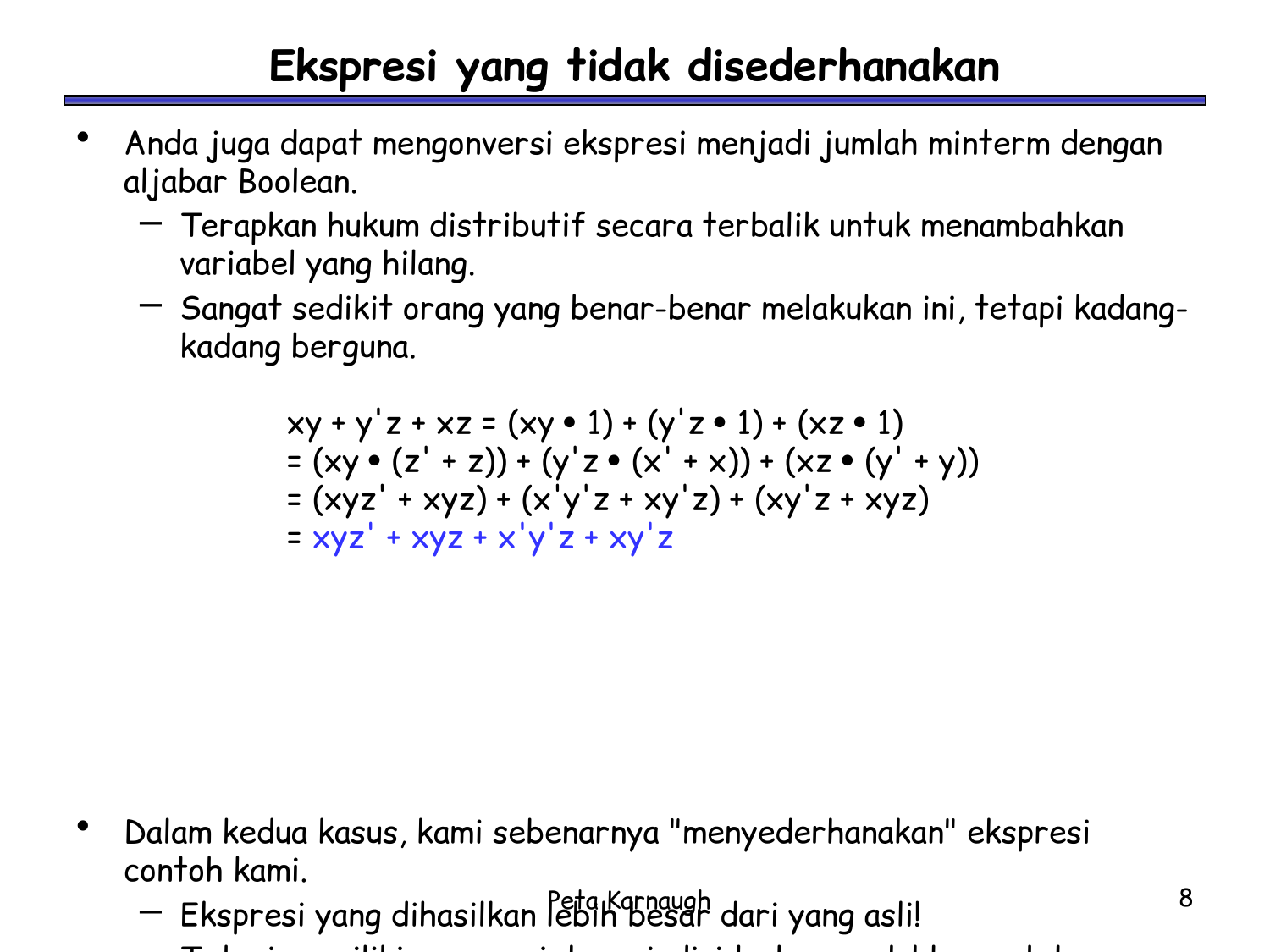

# Ekspresi yang tidak disederhanakan
Anda juga dapat mengonversi ekspresi menjadi jumlah minterm dengan aljabar Boolean.
Terapkan hukum distributif secara terbalik untuk menambahkan variabel yang hilang.
Sangat sedikit orang yang benar-benar melakukan ini, tetapi kadang-kadang berguna.

Dalam kedua kasus, kami sebenarnya "menyederhanakan" ekspresi contoh kami.
Ekspresi yang dihasilkan lebih besar dari yang asli!
Tetapi memiliki semua minterm individual memudahkan untuk menggabungkannya dengan K-map.
xy + y'z + xz = (xy • 1) + (y'z • 1) + (xz • 1)
= (xy • (z' + z)) + (y'z • (x' + x)) + (xz • (y' + y))
= (xyz' + xyz) + (x'y'z + xy'z) + (xy'z + xyz)
= xyz' + xyz + x'y'z + xy'z
Peta Karnaugh
8